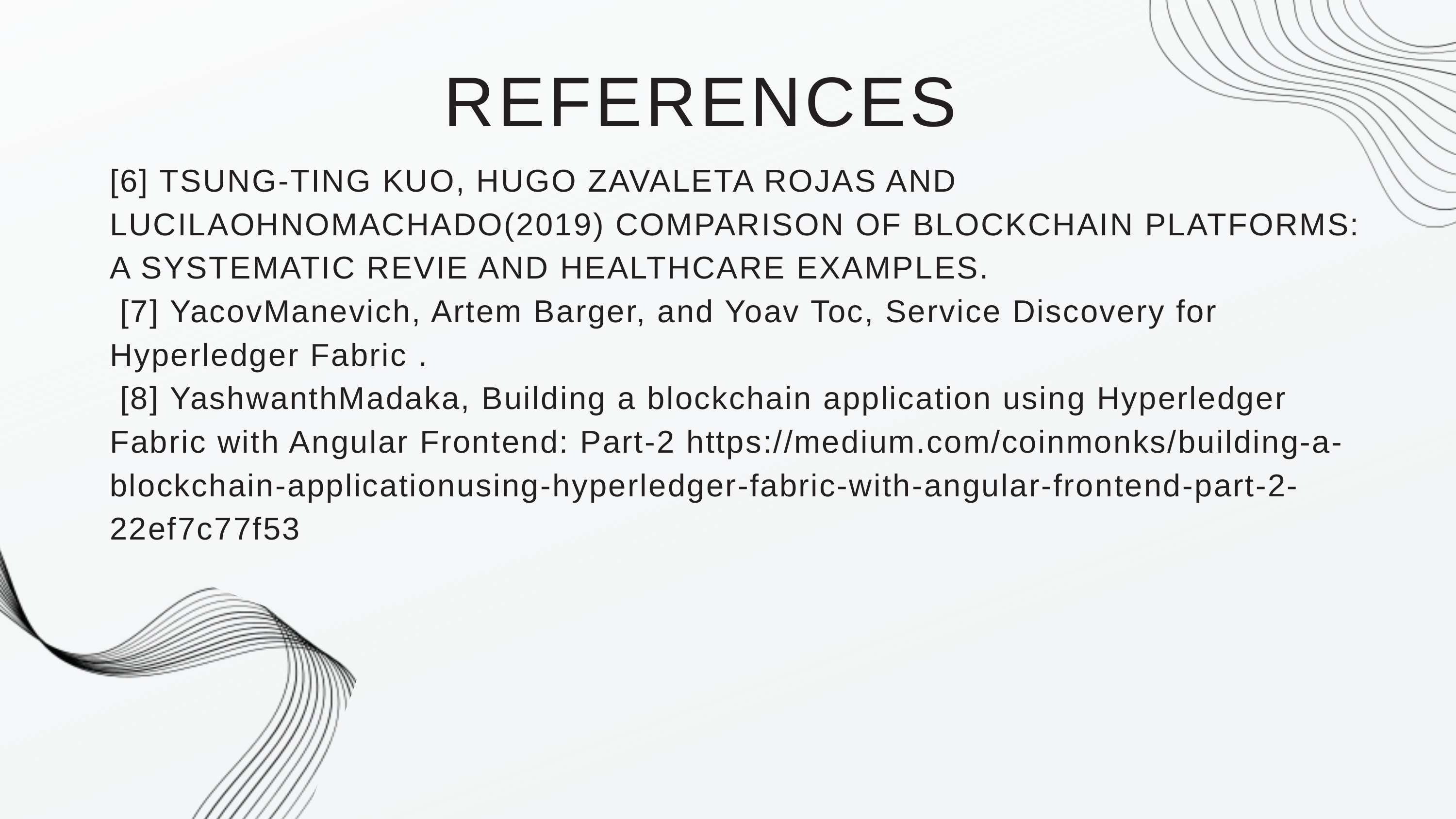

REFERENCES
[6] TSUNG-TING KUO, HUGO ZAVALETA ROJAS AND LUCILAOHNOMACHADO(2019) COMPARISON OF BLOCKCHAIN PLATFORMS: A SYSTEMATIC REVIE AND HEALTHCARE EXAMPLES.
 [7] YacovManevich, Artem Barger, and Yoav Toc, Service Discovery for Hyperledger Fabric .
 [8] YashwanthMadaka, Building a blockchain application using Hyperledger Fabric with Angular Frontend: Part-2 https://medium.com/coinmonks/building-a-blockchain-applicationusing-hyperledger-fabric-with-angular-frontend-part-2-22ef7c77f53